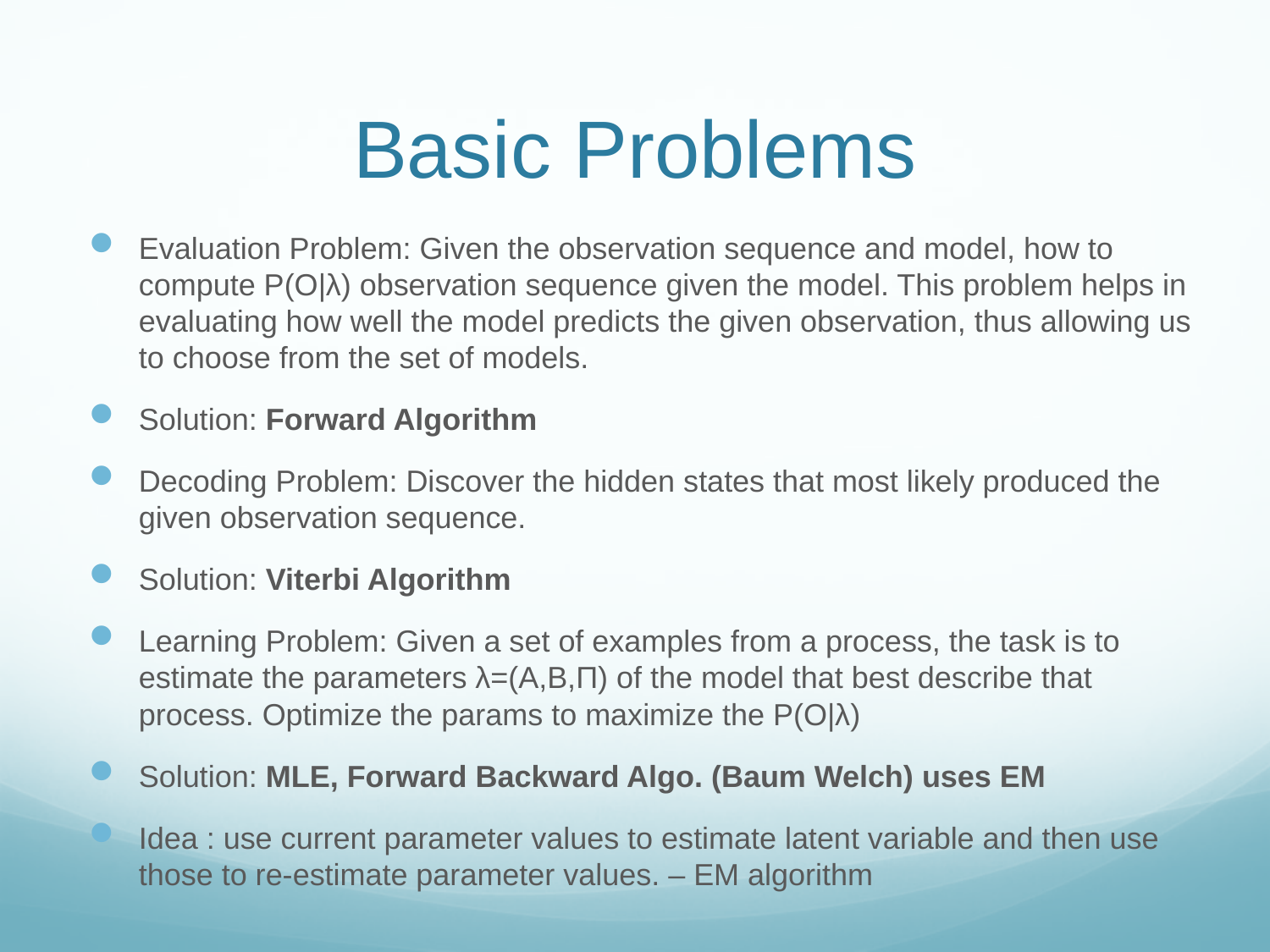

# Basic Problems
Evaluation Problem: Given the observation sequence and model, how to compute P(O|λ) observation sequence given the model. This problem helps in evaluating how well the model predicts the given observation, thus allowing us to choose from the set of models.
Solution: Forward Algorithm
Decoding Problem: Discover the hidden states that most likely produced the given observation sequence.
Solution: Viterbi Algorithm
Learning Problem: Given a set of examples from a process, the task is to estimate the parameters λ=(A,B,Π) of the model that best describe that process. Optimize the params to maximize the P(O|λ)
Solution: MLE, Forward Backward Algo. (Baum Welch) uses EM
Idea : use current parameter values to estimate latent variable and then use those to re-estimate parameter values. – EM algorithm